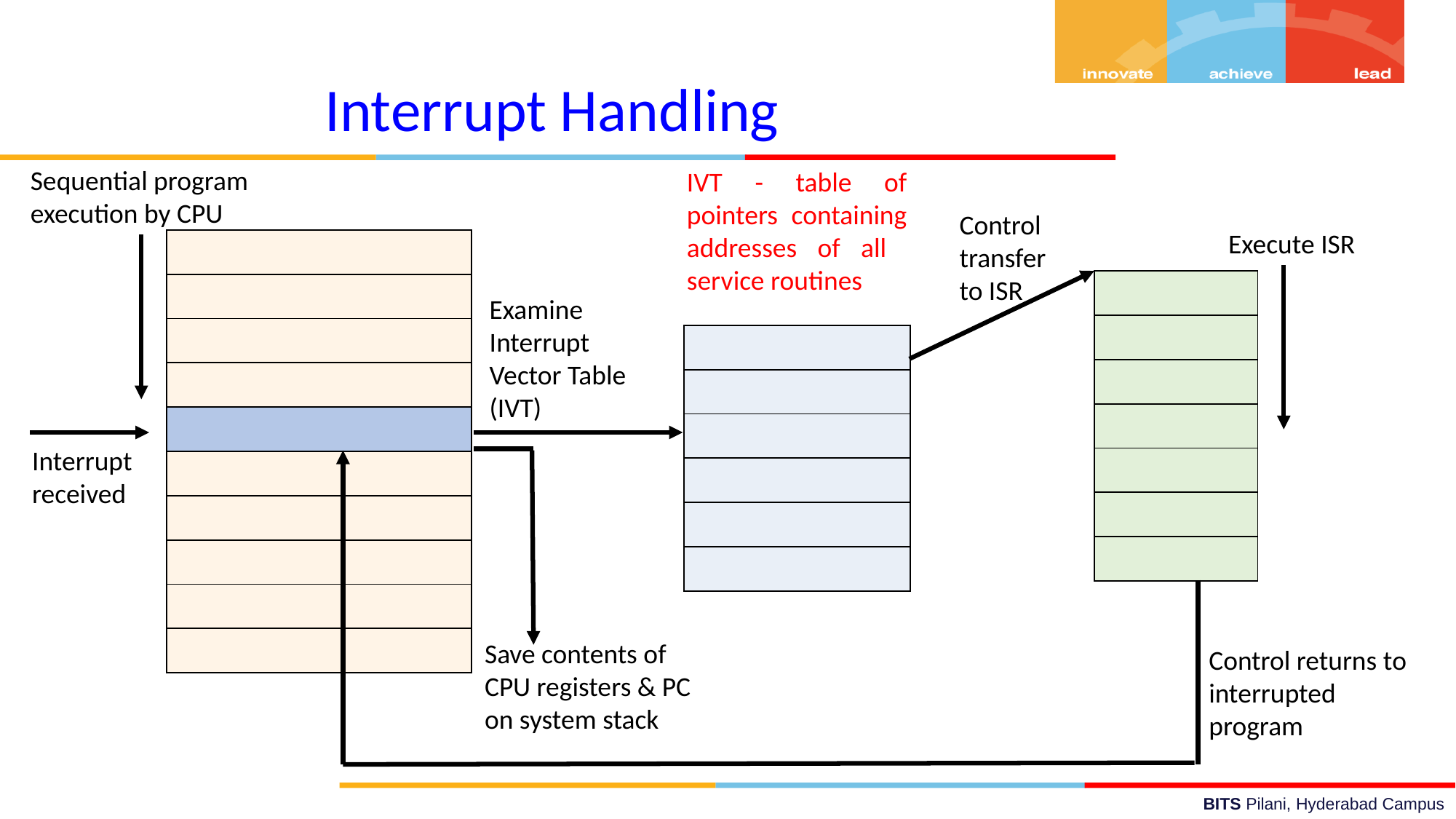

Interrupt Handling
Sequential program execution by CPU
IVT - table of pointers containing addresses of all  service routines
Control transfer to ISR
Execute ISR
|  |
| --- |
|  |
|  |
|  |
|  |
|  |
|  |
|  |
|  |
|  |
|  |
| --- |
|  |
|  |
|  |
|  |
|  |
|  |
Examine Interrupt Vector Table (IVT)
|  |
| --- |
|  |
|  |
|  |
|  |
|  |
Interrupt received
Save contents of CPU registers & PC on system stack
Control returns to interrupted program